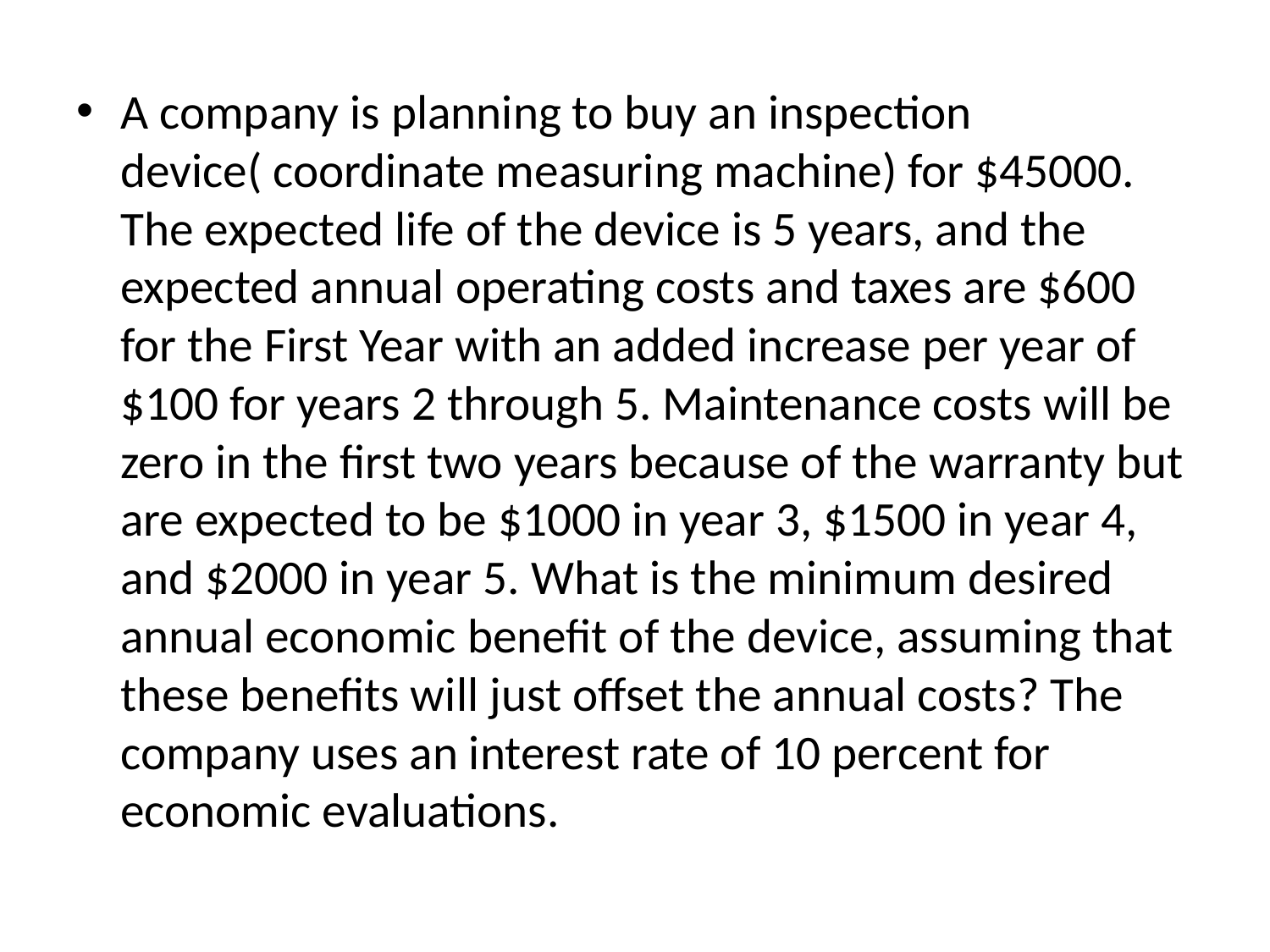

A company is planning to buy an inspection device( coordinate measuring machine) for $45000. The expected life of the device is 5 years, and the expected annual operating costs and taxes are $600 for the First Year with an added increase per year of $100 for years 2 through 5. Maintenance costs will be zero in the first two years because of the warranty but are expected to be $1000 in year 3, $1500 in year 4, and $2000 in year 5. What is the minimum desired annual economic benefit of the device, assuming that these benefits will just offset the annual costs? The company uses an interest rate of 10 percent for economic evaluations.